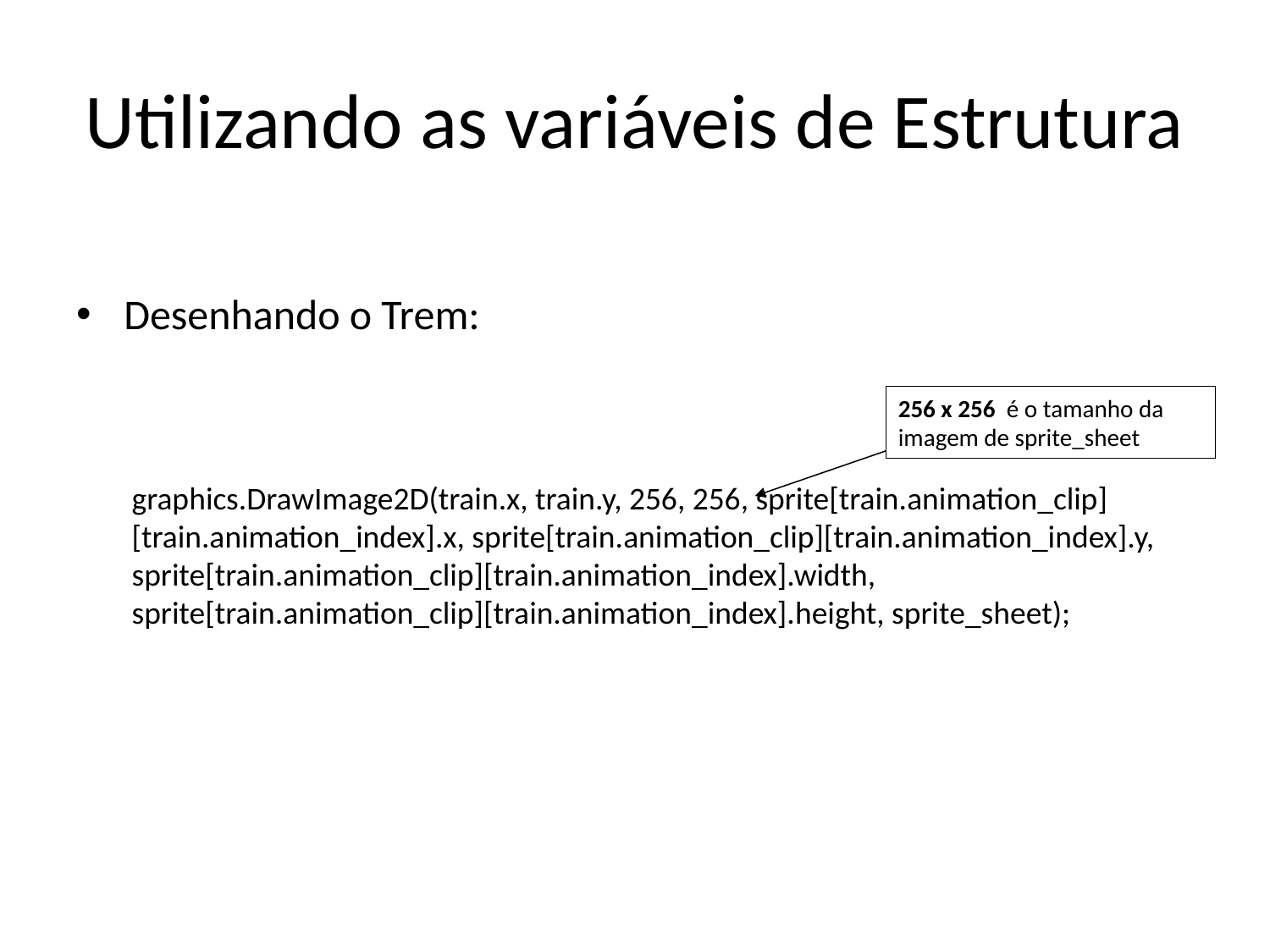

# Utilizando as variáveis de Estrutura

Desenhando o Trem:

graphics.DrawImage2D(train.x, train.y, 256, 256, sprite[train.animation_clip][train.animation_index].x, sprite[train.animation_clip][train.animation_index].y, sprite[train.animation_clip][train.animation_index].width, sprite[train.animation_clip][train.animation_index].height, sprite_sheet);
256 x 256  é o tamanho da imagem de sprite_sheet